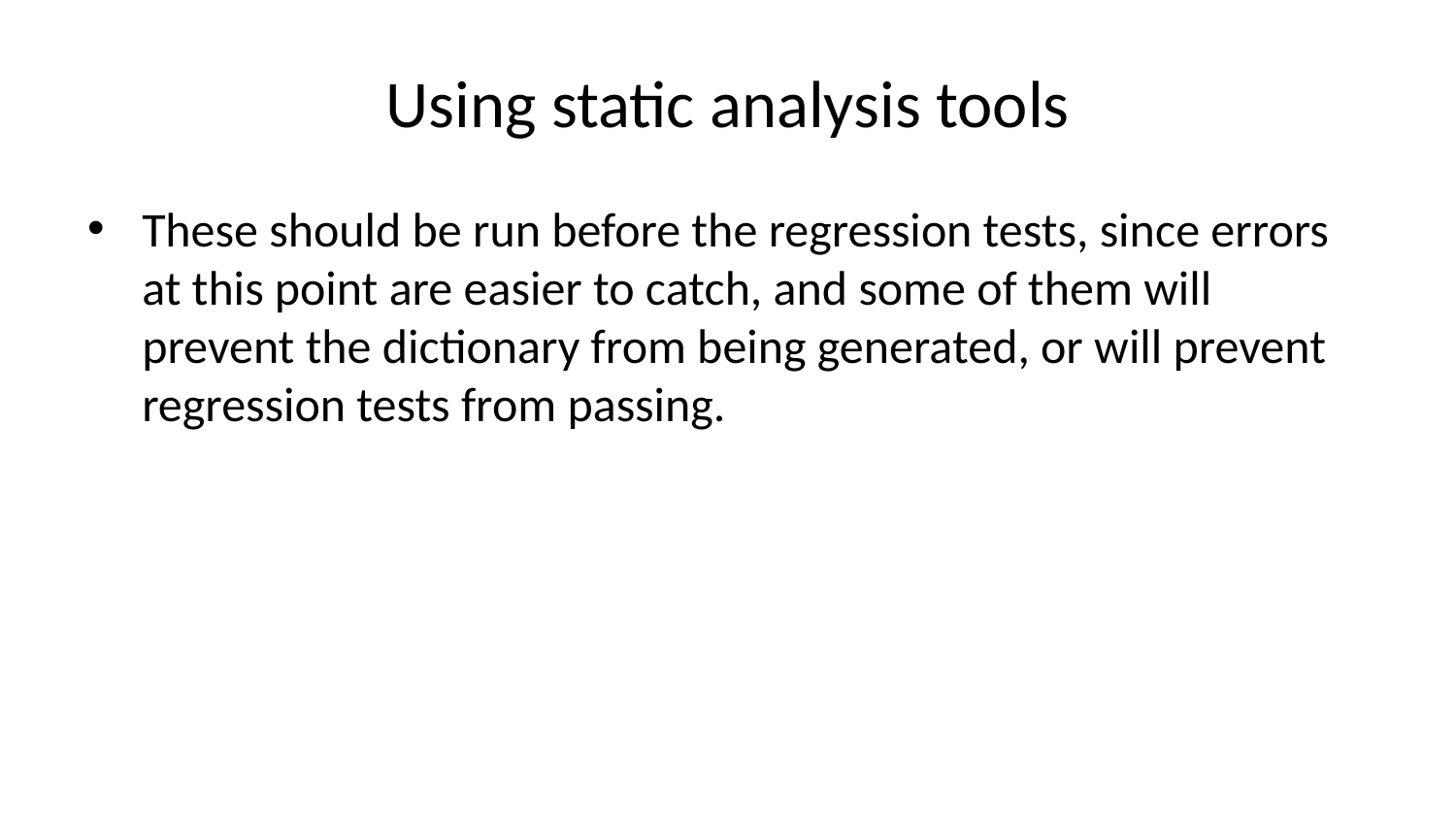

# Using static analysis tools
These should be run before the regression tests, since errors at this point are easier to catch, and some of them will prevent the dictionary from being generated, or will prevent regression tests from passing.